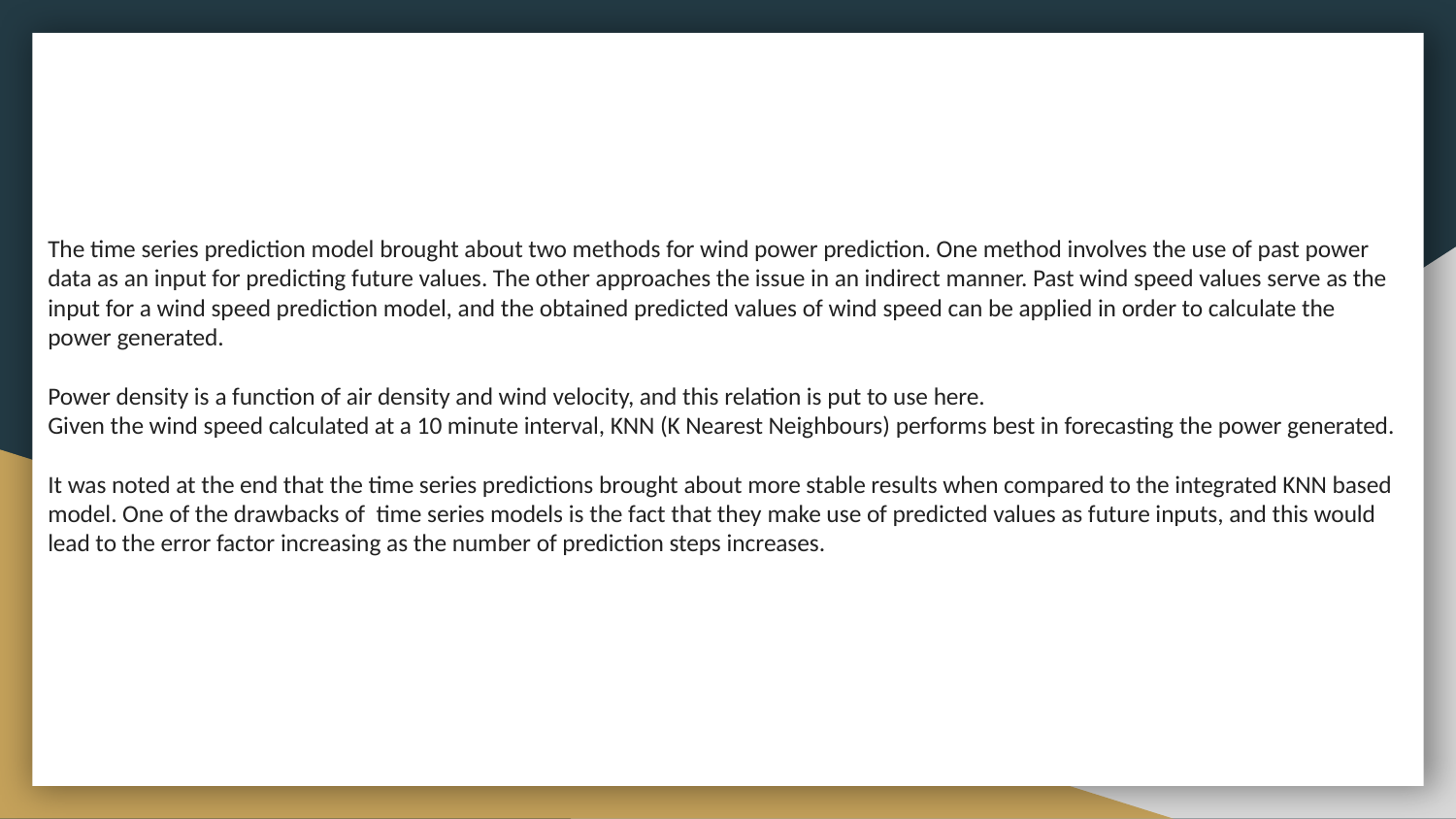

The time series prediction model brought about two methods for wind power prediction. One method involves the use of past power data as an input for predicting future values. The other approaches the issue in an indirect manner. Past wind speed values serve as the input for a wind speed prediction model, and the obtained predicted values of wind speed can be applied in order to calculate the power generated.

Power density is a function of air density and wind velocity, and this relation is put to use here.
Given the wind speed calculated at a 10 minute interval, KNN (K Nearest Neighbours) performs best in forecasting the power generated.

It was noted at the end that the time series predictions brought about more stable results when compared to the integrated KNN based model. One of the drawbacks of  time series models is the fact that they make use of predicted values as future inputs, and this would lead to the error factor increasing as the number of prediction steps increases.